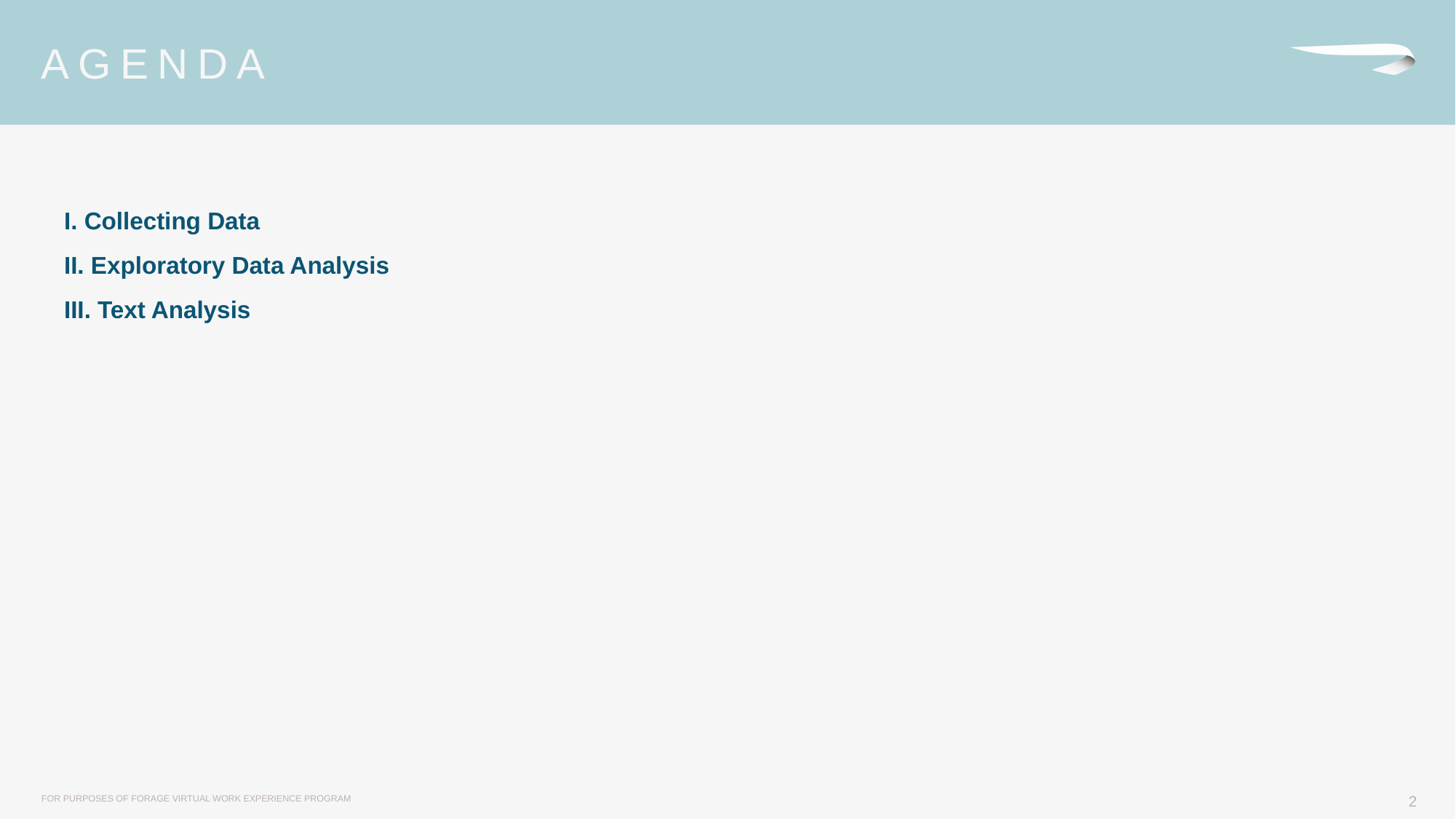

# AGENDA
I. Collecting Data
II. Exploratory Data Analysis
III. Text Analysis